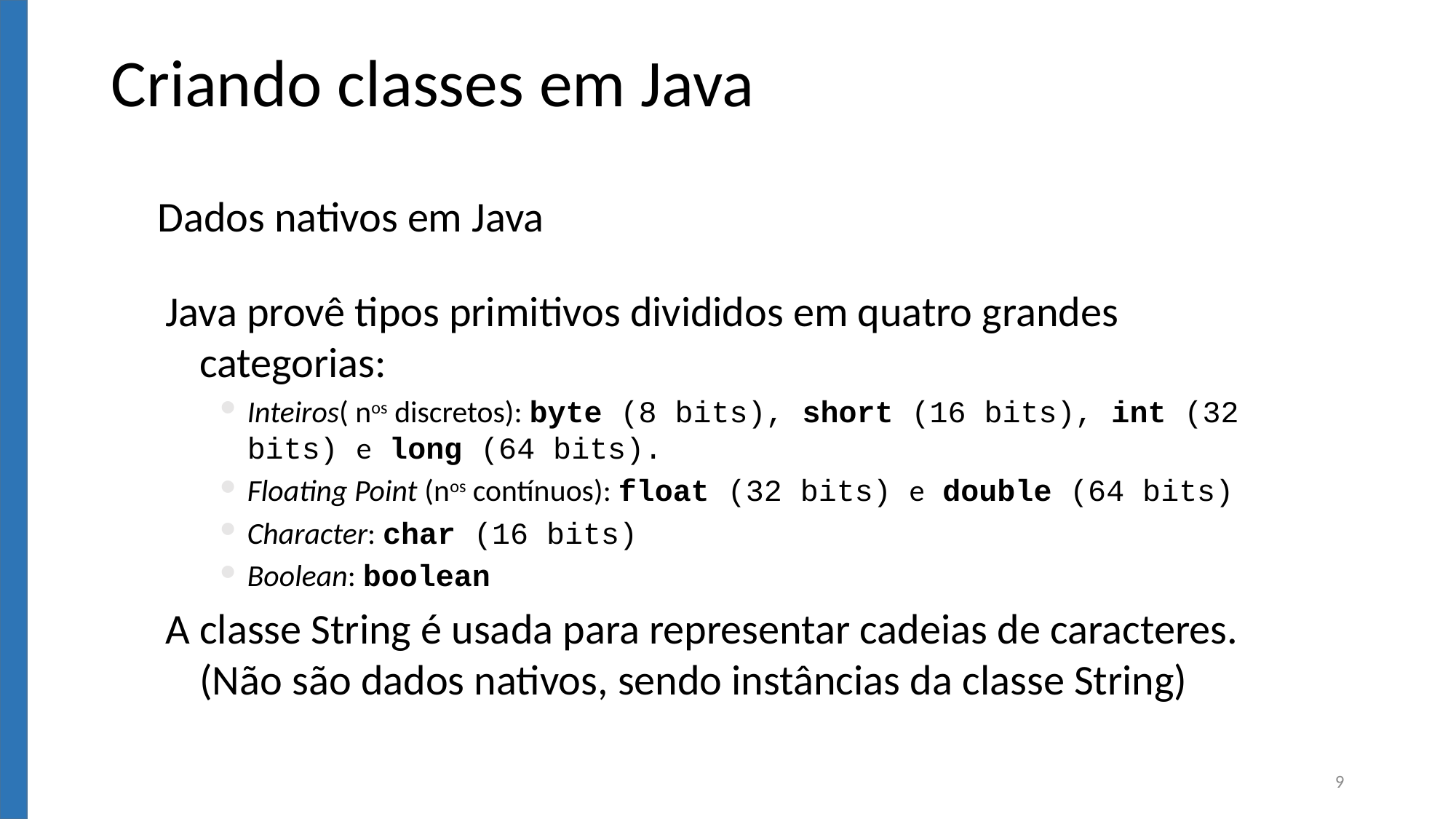

Criando classes em Java
Dados nativos em Java
Java provê tipos primitivos divididos em quatro grandes categorias:
Inteiros( nos discretos): byte (8 bits), short (16 bits), int (32 bits) e long (64 bits).
Floating Point (nos contínuos): float (32 bits) e double (64 bits)
Character: char (16 bits)
Boolean: boolean
A classe String é usada para representar cadeias de caracteres. (Não são dados nativos, sendo instâncias da classe String)

9